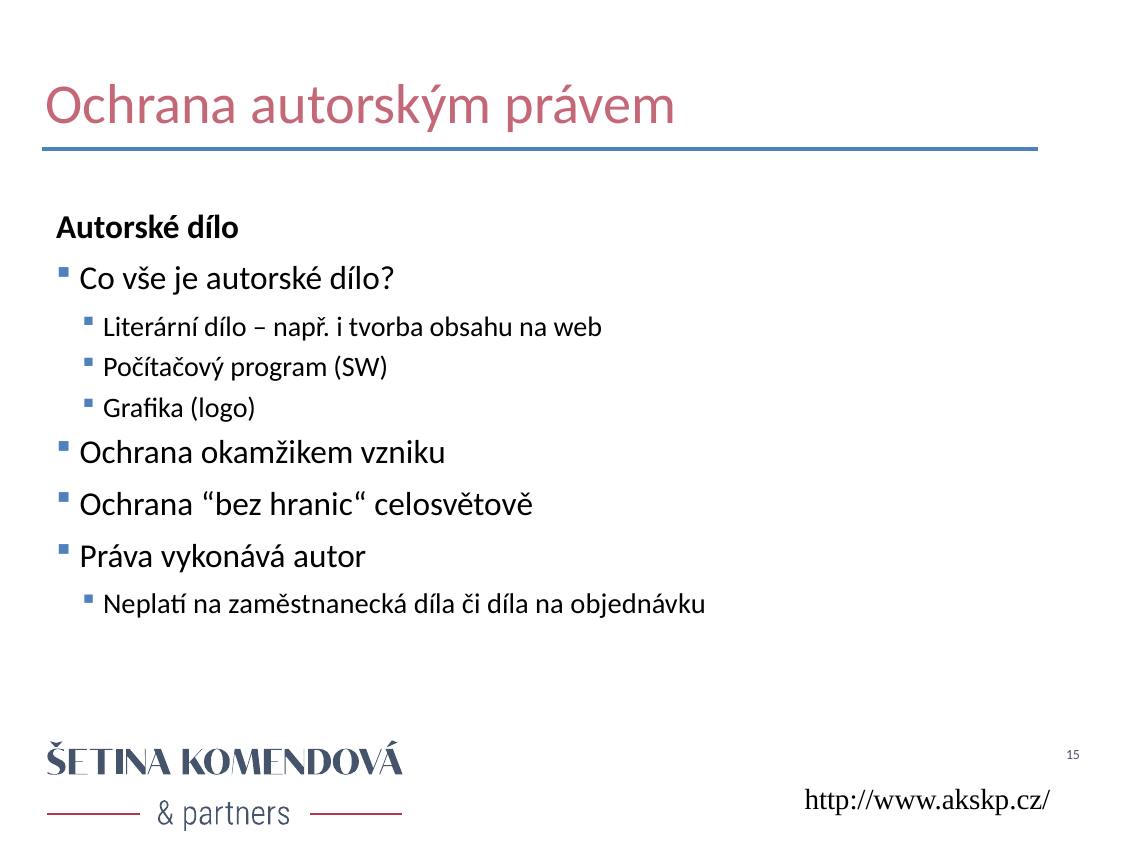

# Ochrana autorským právem
Autorské dílo
Co vše je autorské dílo?
Literární dílo – např. i tvorba obsahu na web
Počítačový program (SW)
Grafika (logo)
Ochrana okamžikem vzniku
Ochrana “bez hranic“ celosvětově
Práva vykonává autor
Neplatí na zaměstnanecká díla či díla na objednávku

15
http://www.akskp.cz/